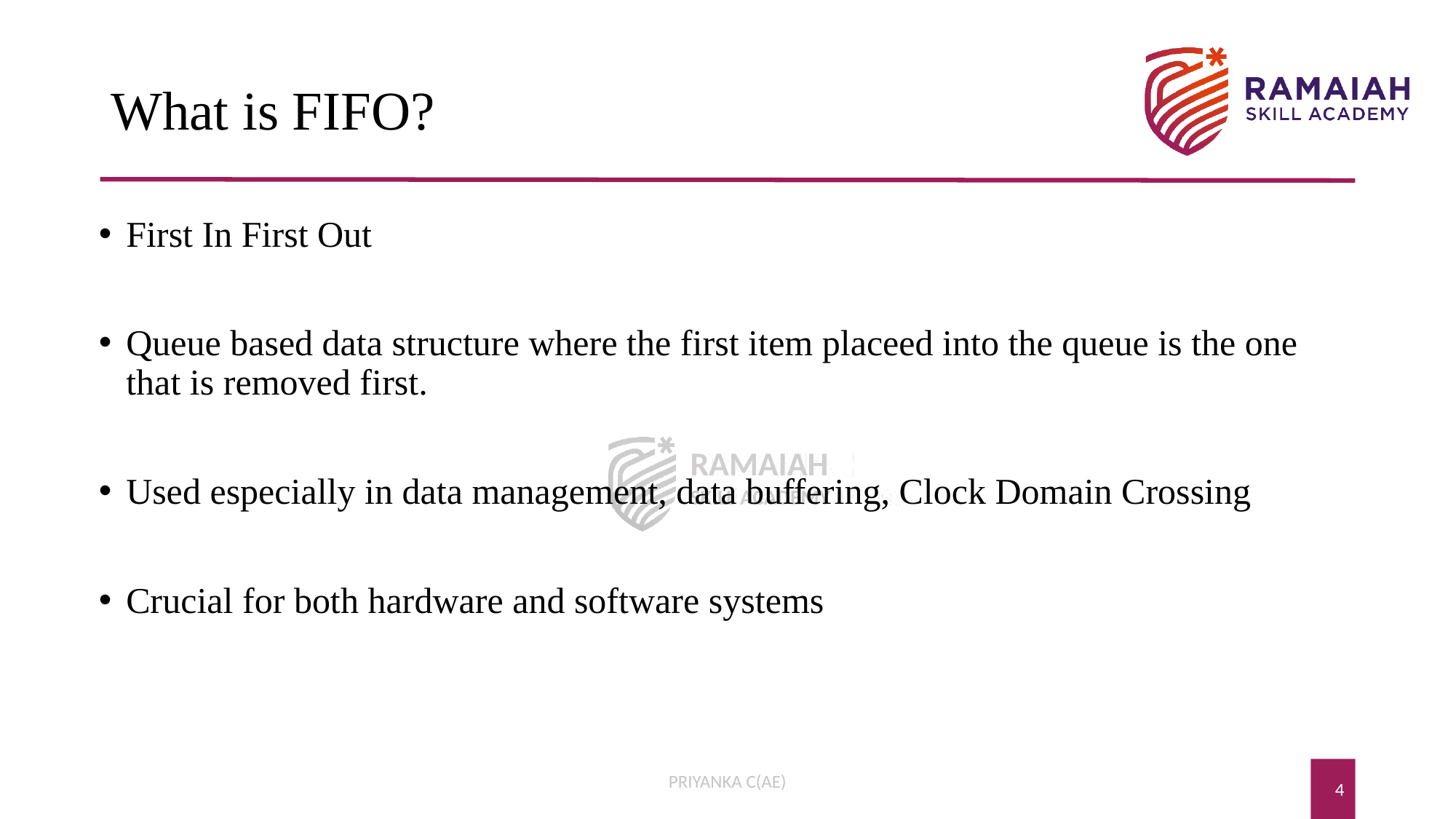

# What is FIFO?
First In First Out

Queue based data structure where the first item placeed into the queue is the one that is removed first.

Used especially in data management, data buffering, Clock Domain Crossing

Crucial for both hardware and software systems
PRIYANKA C(AE)